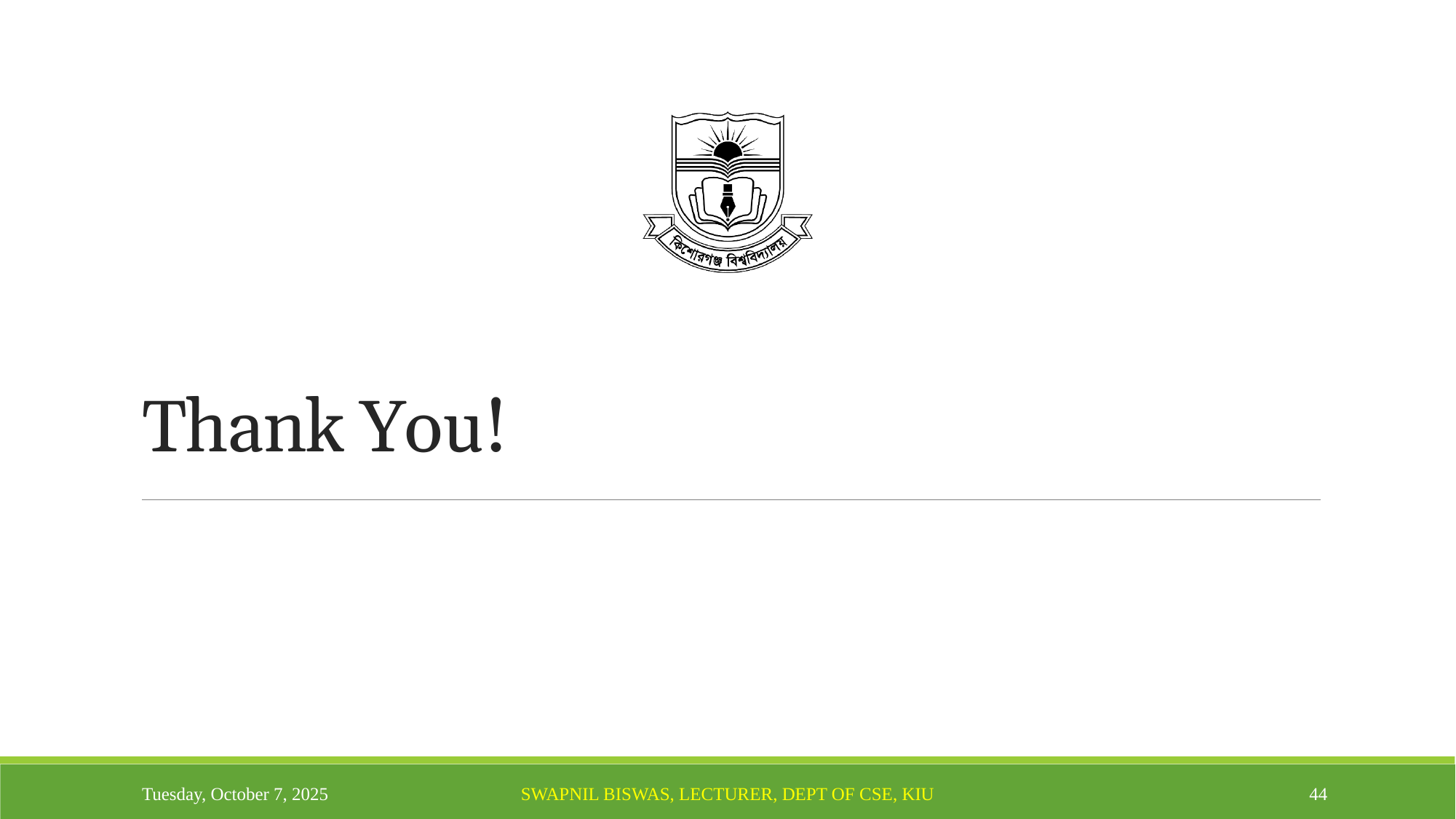

# Thank You!
Tuesday, October 7, 2025
Swapnil Biswas, Lecturer, Dept of CSE, KIU
44